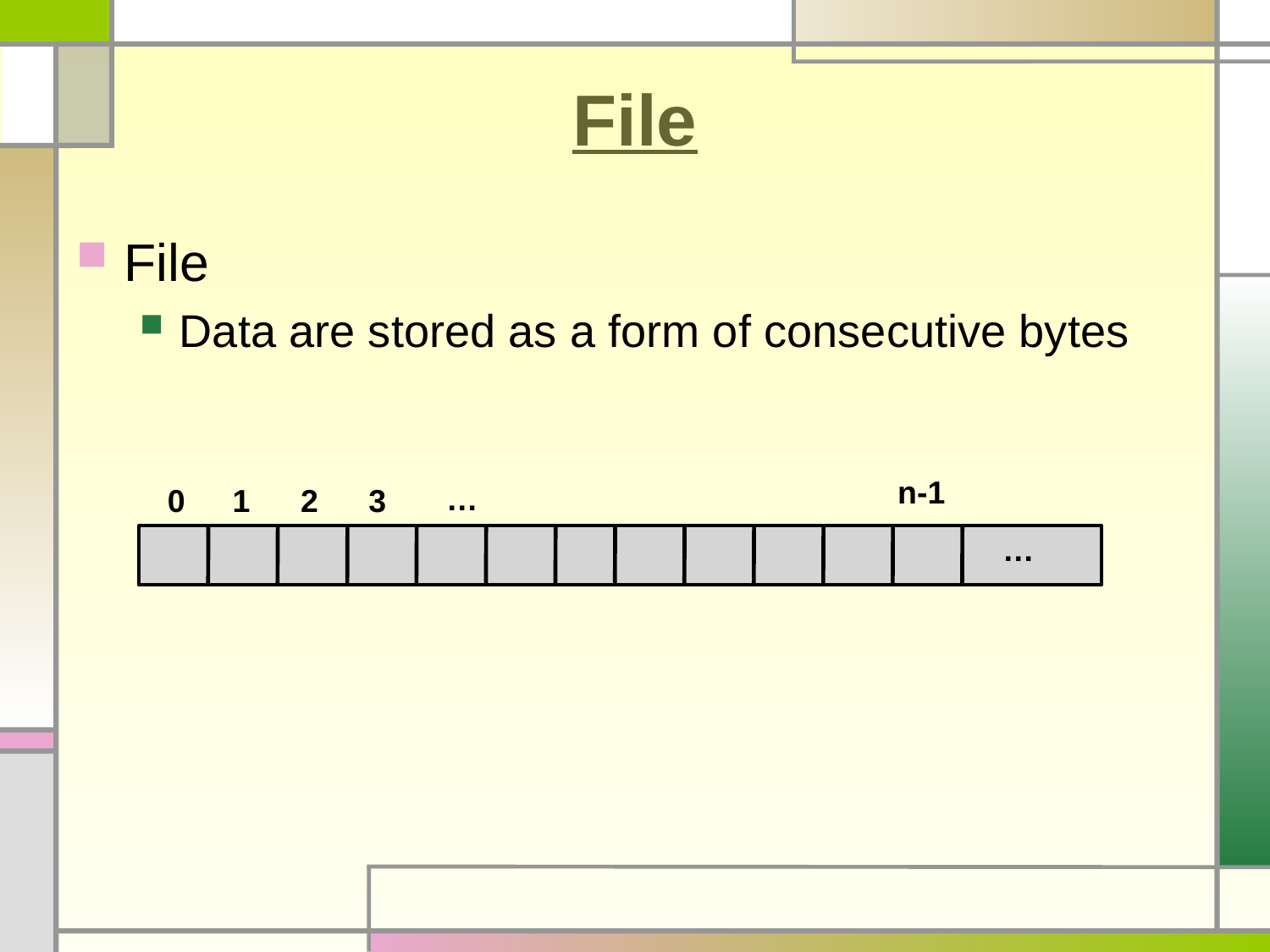

# File
File
Data are stored as a form of consecutive bytes

n-1
…
0
1
2
3
…